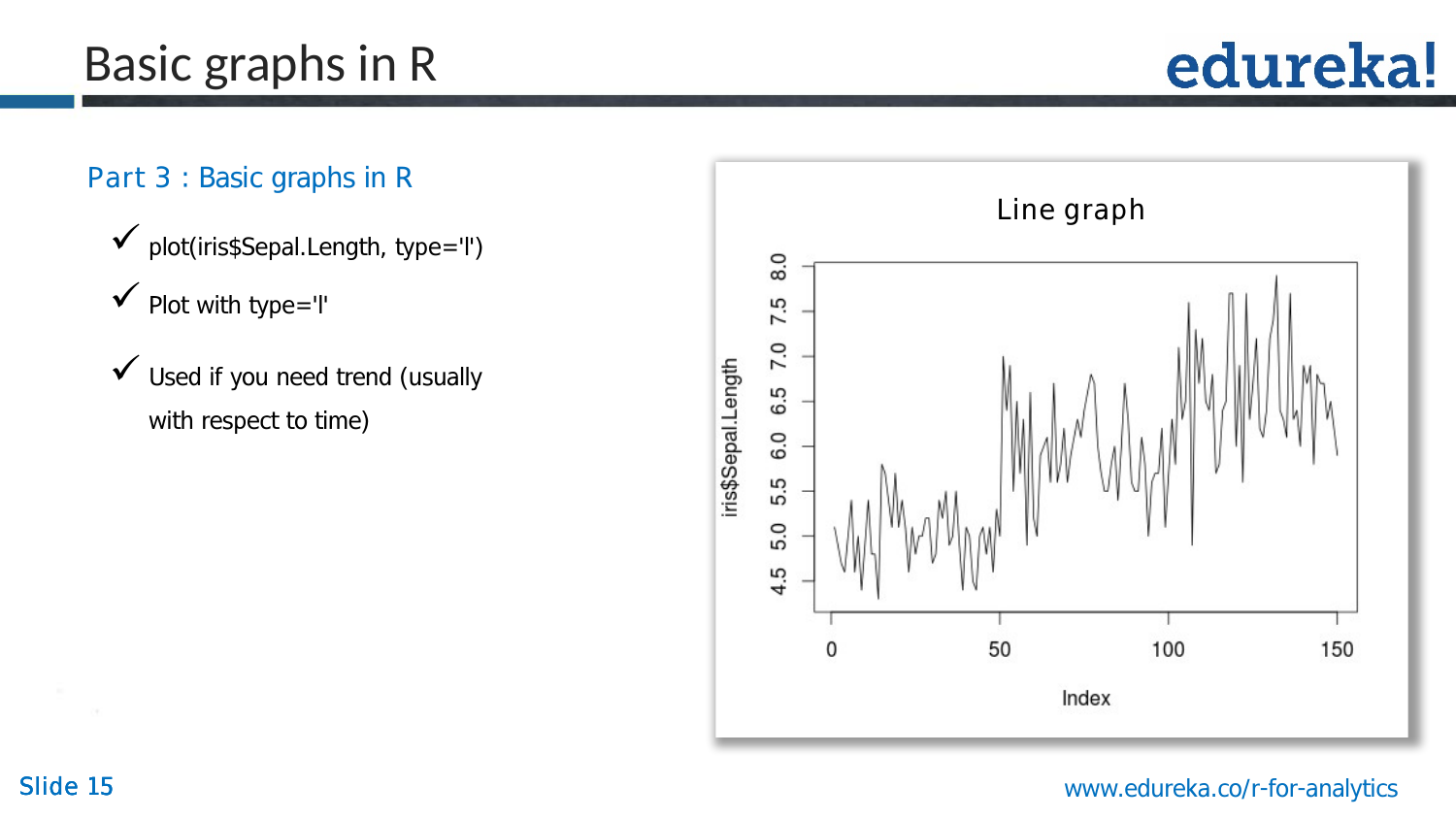

Basic graphs in R
Part 3 : Basic graphs in R

plot(iris$Sepal.Length, type='l')

Plot with type='l'

Used if you need trend (usually with respect to time)

Line graph